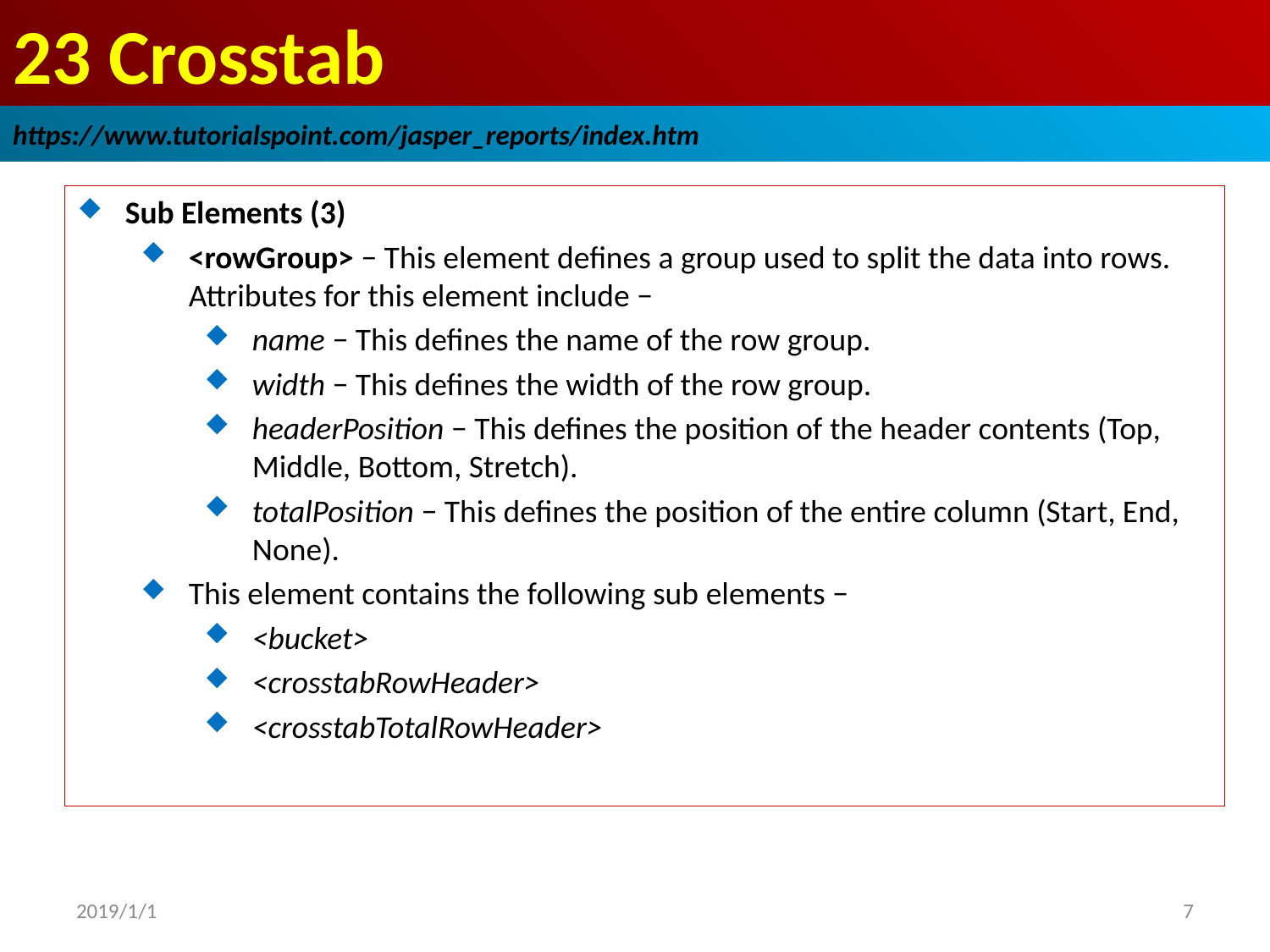

# 23 Crosstab
https://www.tutorialspoint.com/jasper_reports/index.htm
Sub Elements (3)
<rowGroup> − This element defines a group used to split the data into rows. Attributes for this element include −
name − This defines the name of the row group.
width − This defines the width of the row group.
headerPosition − This defines the position of the header contents (Top, Middle, Bottom, Stretch).
totalPosition − This defines the position of the entire column (Start, End, None).
This element contains the following sub elements −
<bucket>
<crosstabRowHeader>
<crosstabTotalRowHeader>
2019/1/1
7